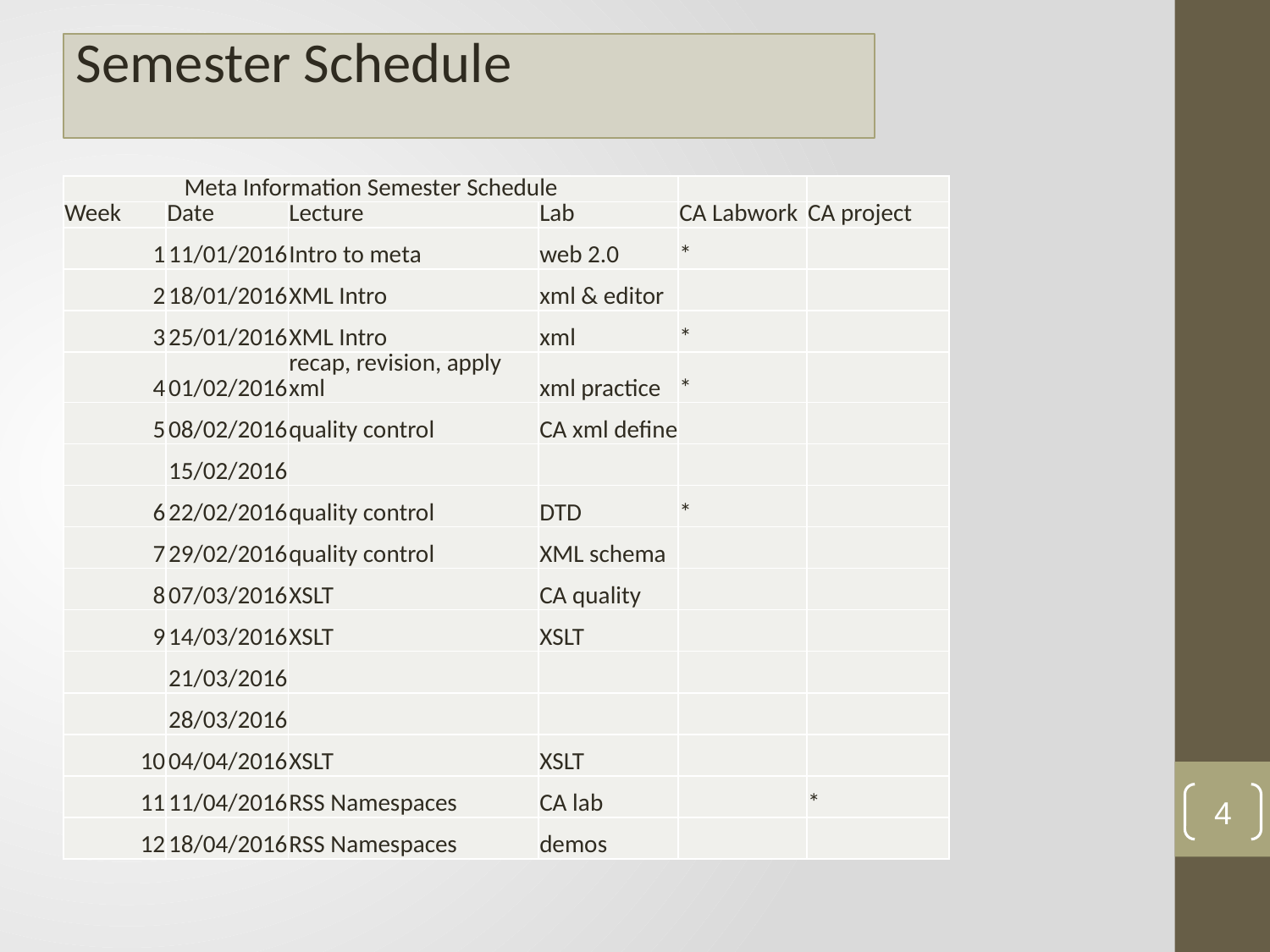

Semester Schedule
| Meta Information Semester Schedule |  |  |  |  |  |
| --- | --- | --- | --- | --- | --- |
| Week | Date | Lecture | Lab | CA Labwork | CA project |
| 1 | 11/01/2016 | Intro to meta | web 2.0 | \* |  |
| 2 | 18/01/2016 | XML Intro | xml & editor |  |  |
| 3 | 25/01/2016 | XML Intro | xml | \* |  |
| 4 | 01/02/2016 | recap, revision, apply xml | xml practice | \* |  |
| 5 | 08/02/2016 | quality control | CA xml define |  |  |
|  | 15/02/2016 |  |  |  |  |
| 6 | 22/02/2016 | quality control | DTD | \* |  |
| 7 | 29/02/2016 | quality control | XML schema |  |  |
| 8 | 07/03/2016 | XSLT | CA quality |  |  |
| 9 | 14/03/2016 | XSLT | XSLT |  |  |
|  | 21/03/2016 |  |  |  |  |
|  | 28/03/2016 |  |  |  |  |
| 10 | 04/04/2016 | XSLT | XSLT |  |  |
| 11 | 11/04/2016 | RSS Namespaces | CA lab |  | \* |
| 12 | 18/04/2016 | RSS Namespaces | demos |  |  |
4